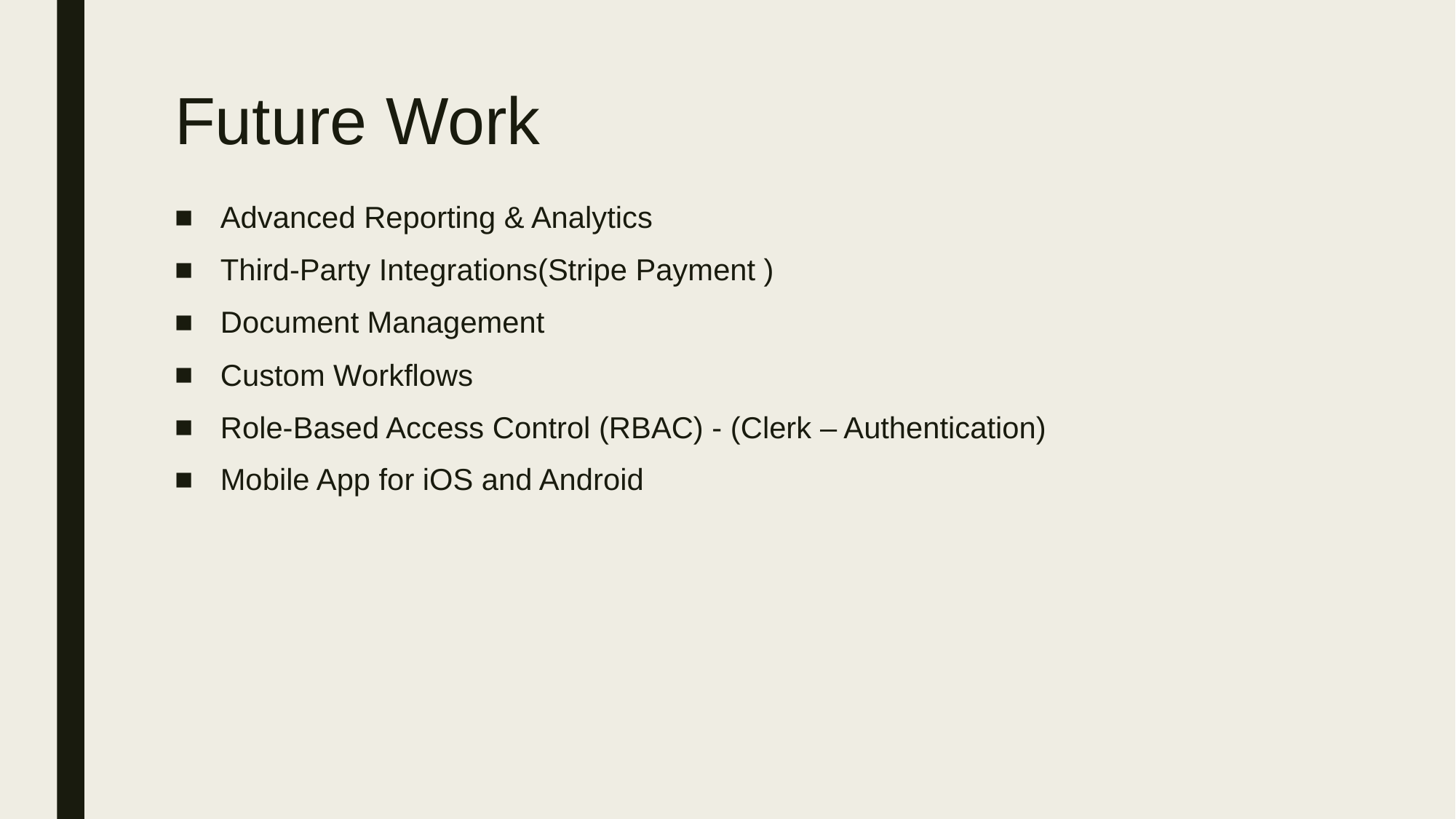

# Future Work
Advanced Reporting & Analytics
Third-Party Integrations(Stripe Payment )
Document Management
Custom Workflows
Role-Based Access Control (RBAC) - (Clerk – Authentication)
Mobile App for iOS and Android